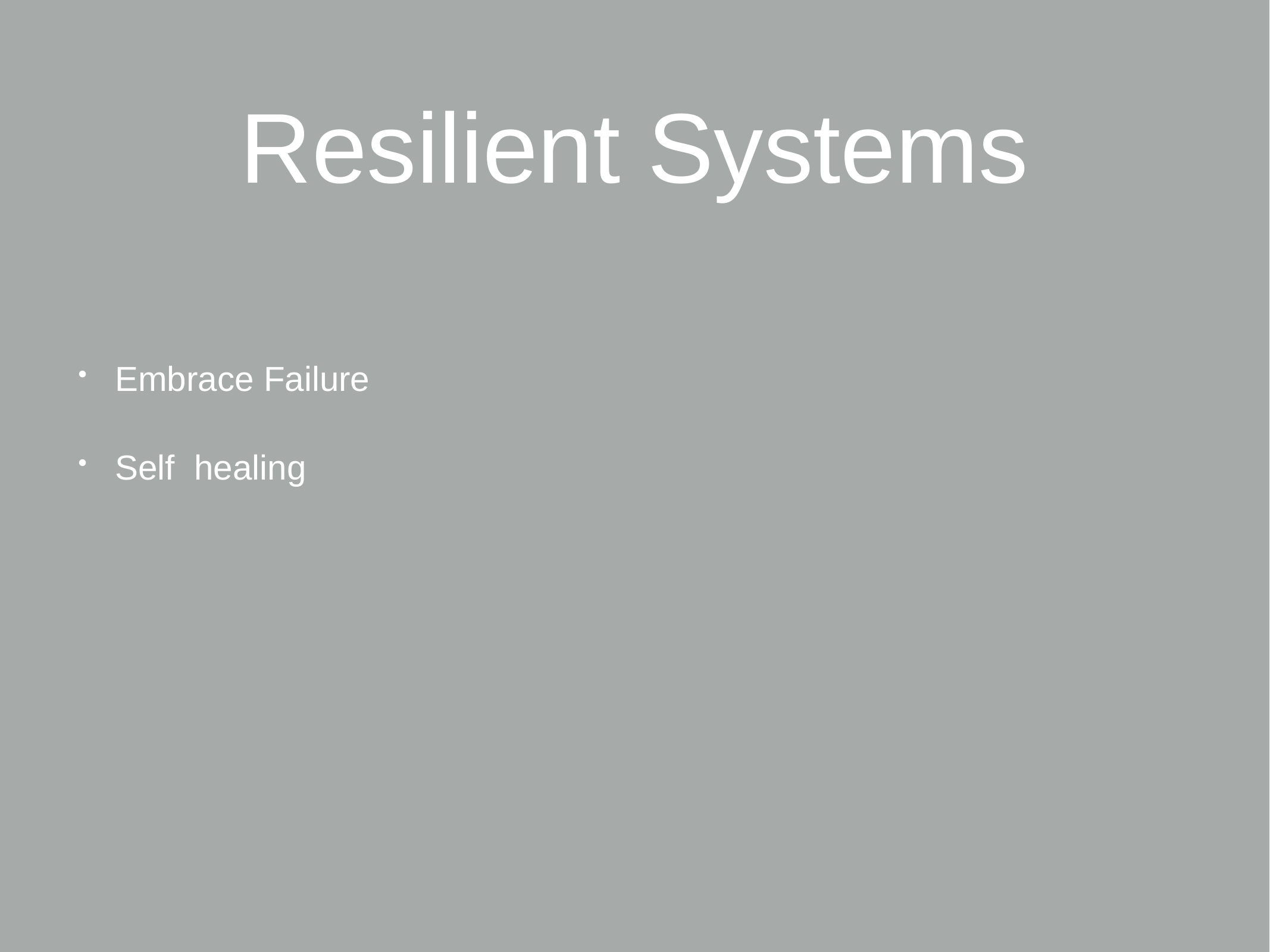

# Resilient Systems
Embrace Failure
Self  healing